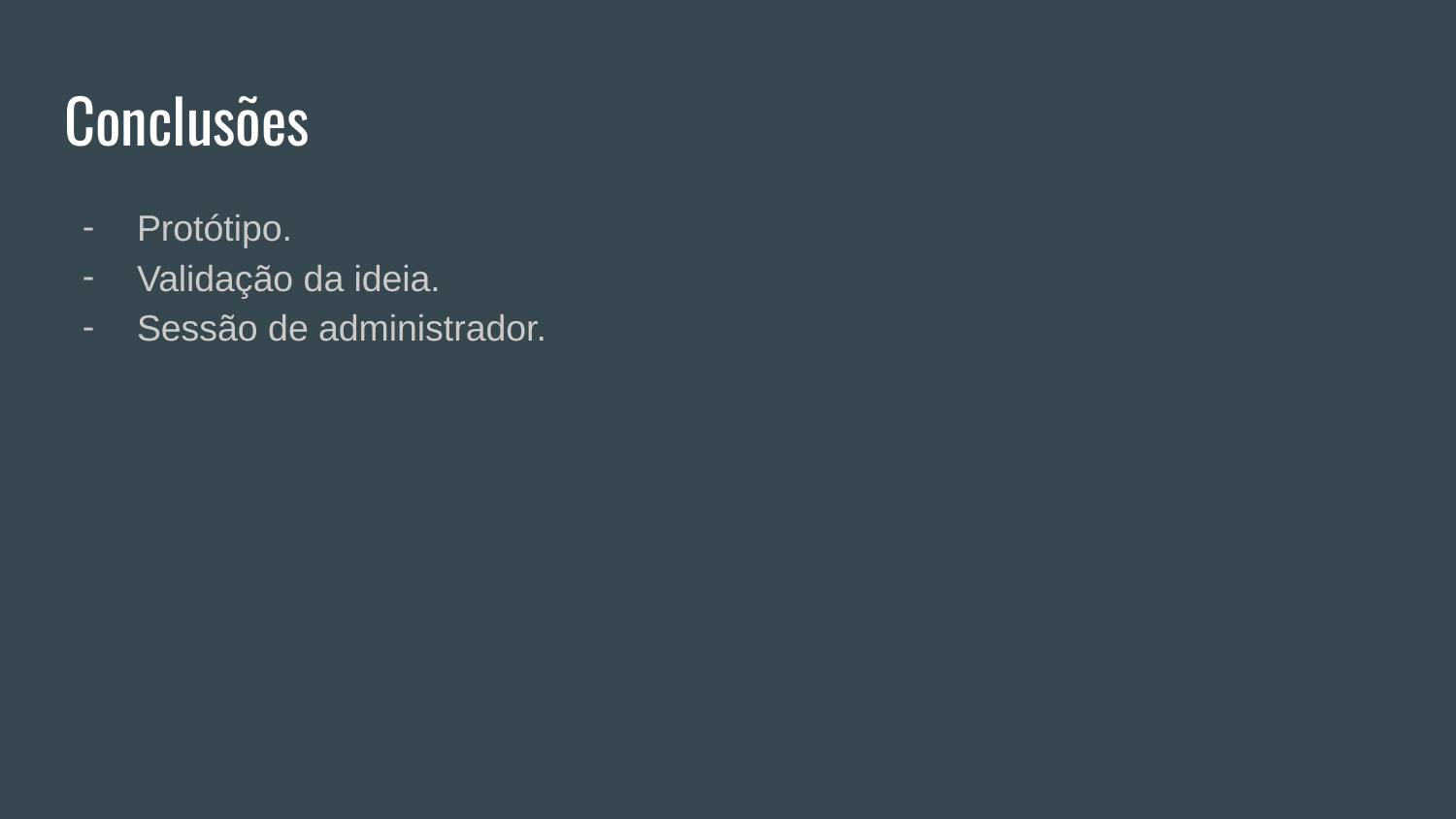

# Conclusões
Protótipo.
Validação da ideia.
Sessão de administrador.